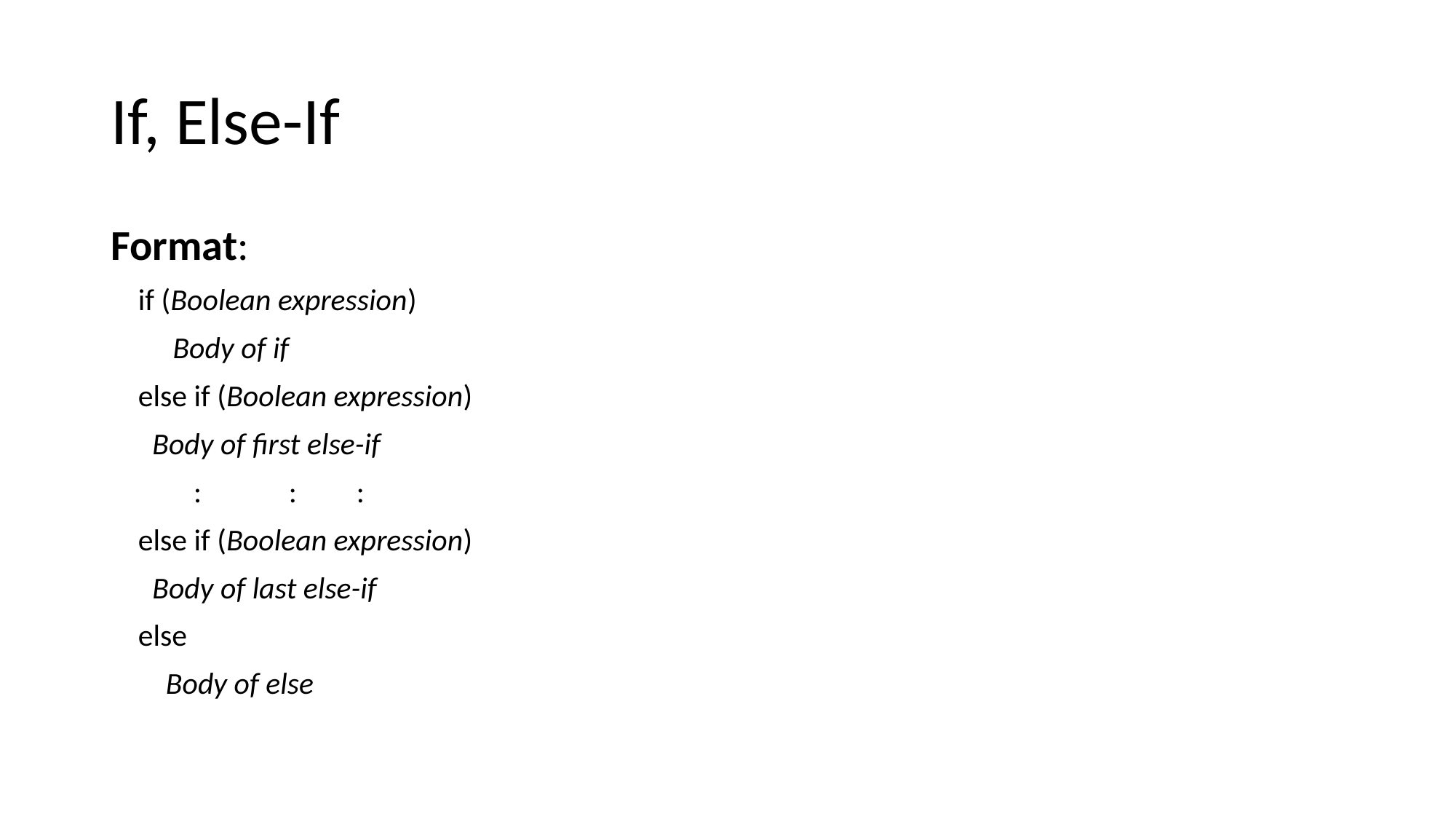

# If, Else-If
Format:
	if (Boolean expression)
	     Body of if
	else if (Boolean expression)
      Body of first else-if
	        :	      :	:
	else if (Boolean expression)
      Body of last else-if
	else
	    Body of else